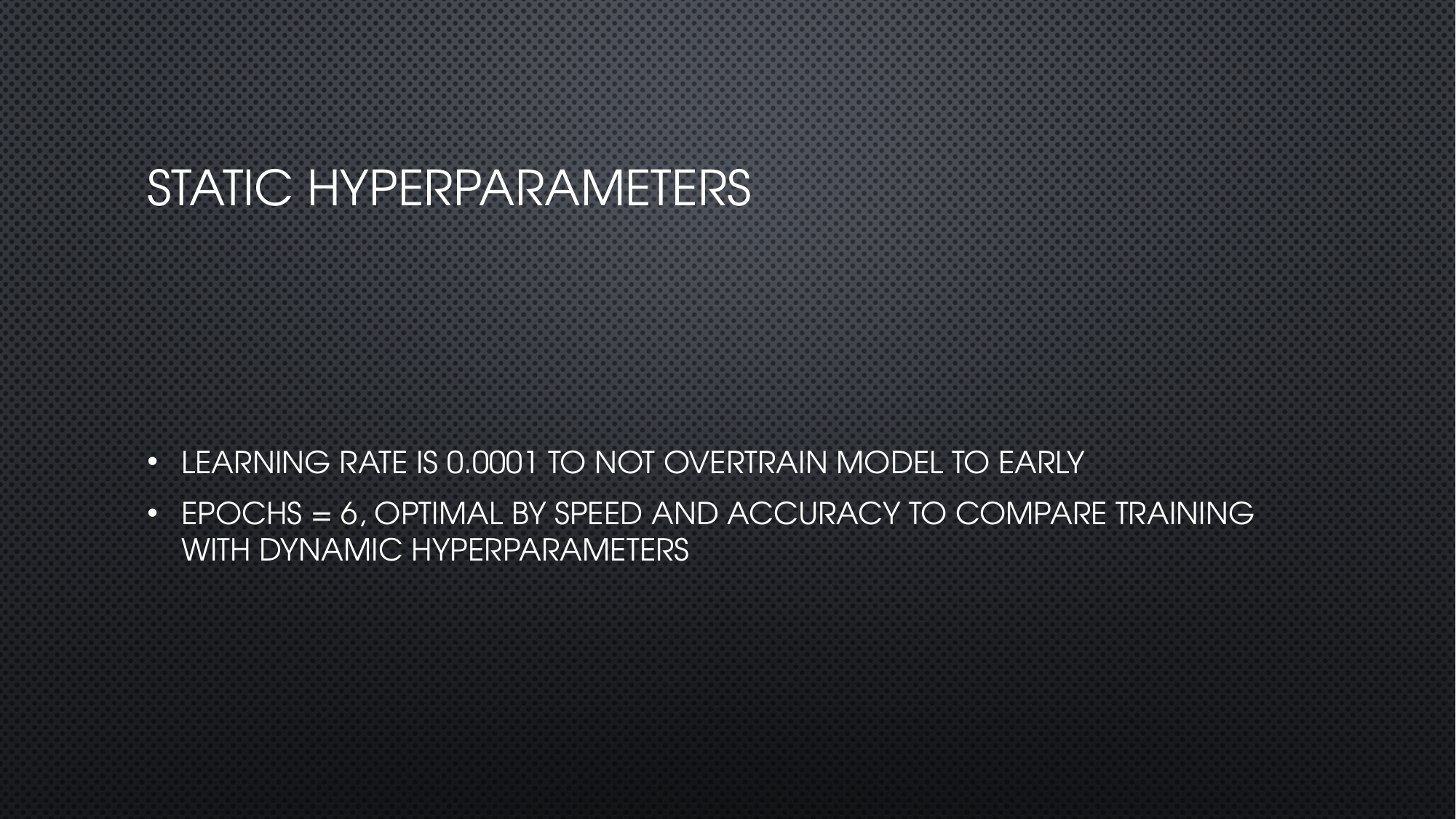

# Static hyperparameters
Learning rate is 0.0001 to not overtrain model to early
Epochs = 6, optimal by speed and accuracy to compare training with dynamic hyperparameters